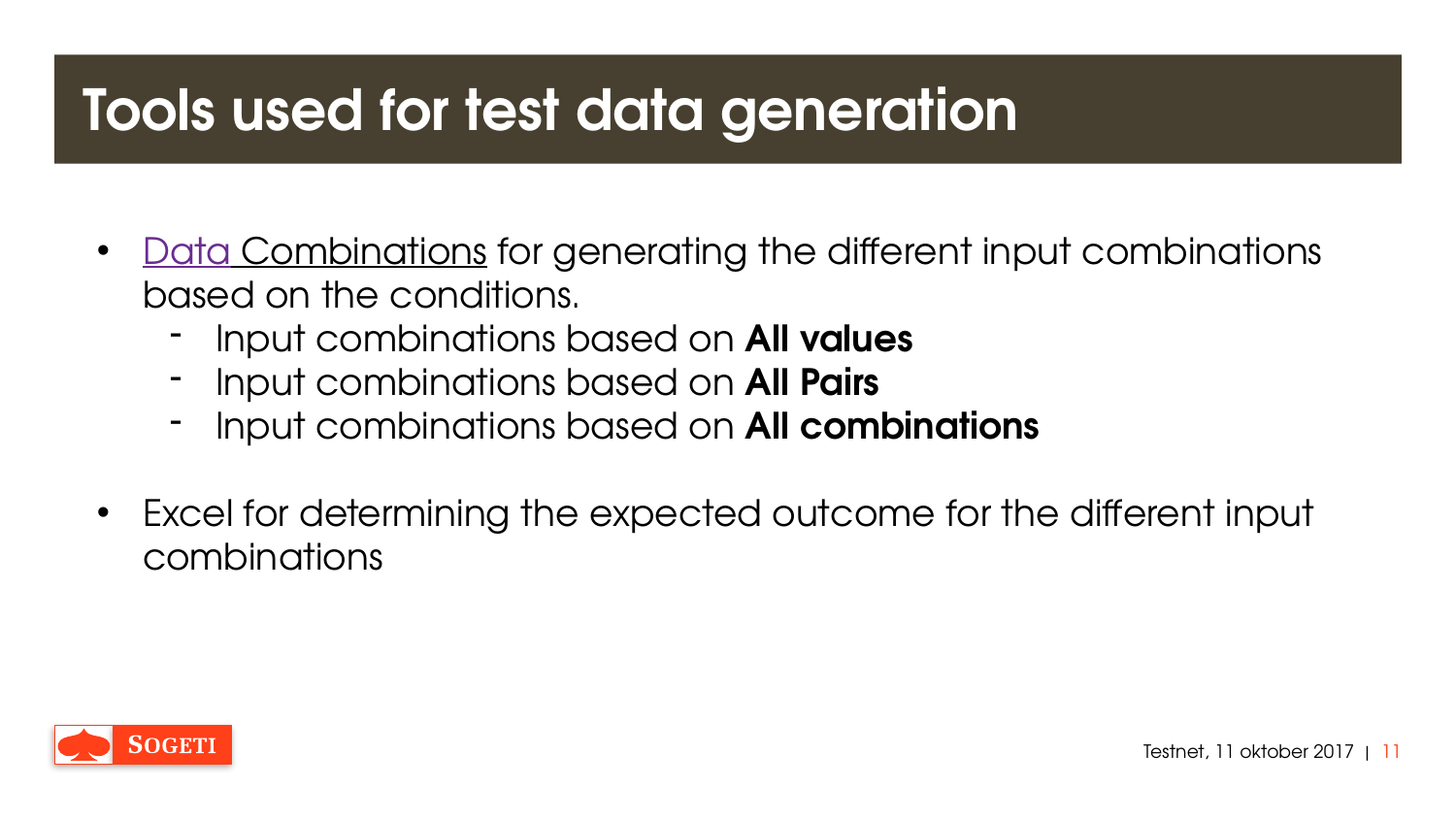

# Tools used for test data generation
Data Combinations for generating the different input combinations based on the conditions.
Input combinations based on All values
Input combinations based on All Pairs
Input combinations based on All combinations

Excel for determining the expected outcome for the different input combinations
Testnet, 11 oktober 2017
11